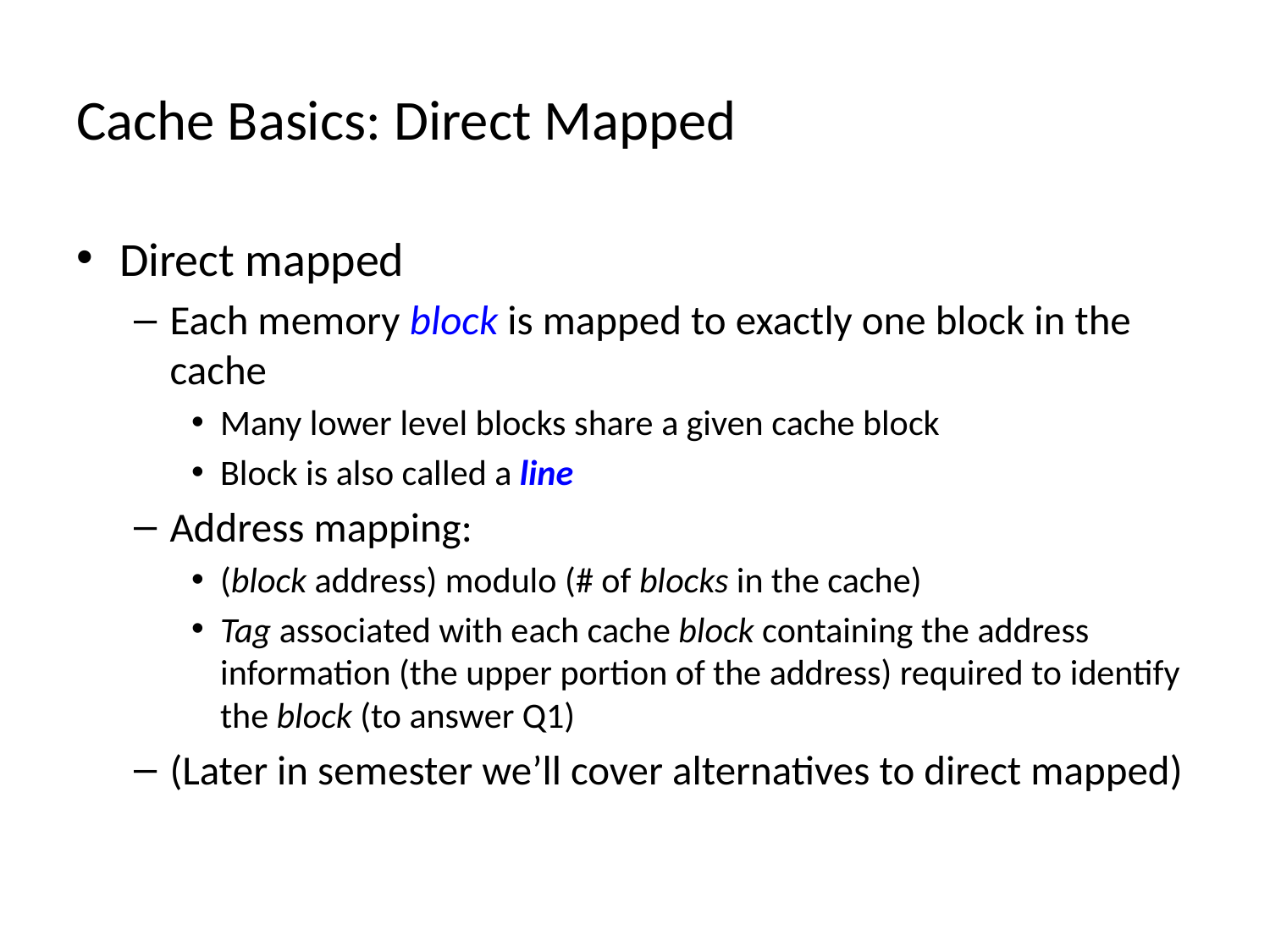

# Cache Basics: Direct Mapped

Direct mapped
Each memory block is mapped to exactly one block in the cache
Many lower level blocks share a given cache block
Block is also called a line
Address mapping:
(block address) modulo (# of blocks in the cache)
Tag associated with each cache block containing the address information (the upper portion of the address) required to identify the block (to answer Q1)
(Later in semester we’ll cover alternatives to direct mapped)